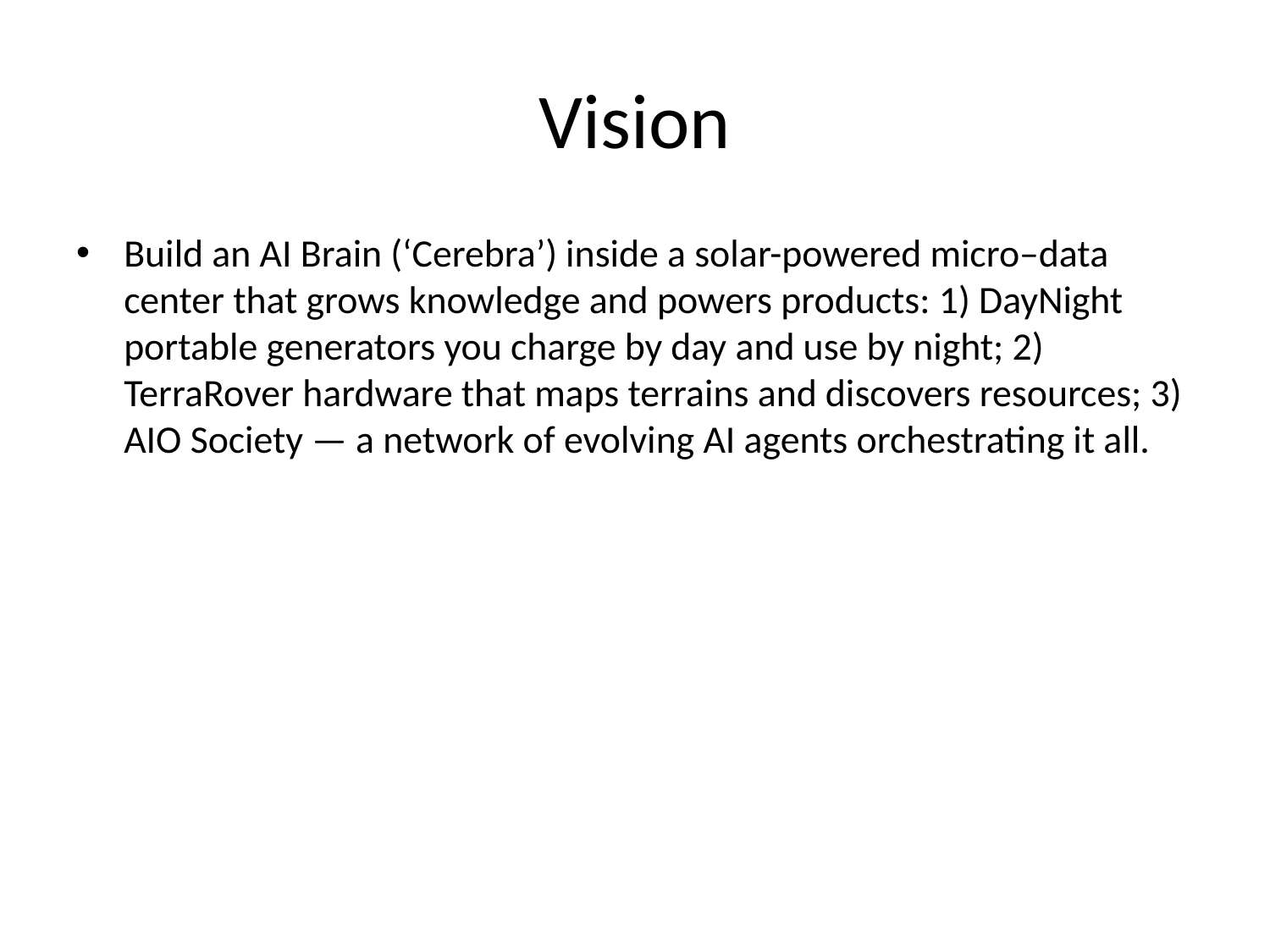

# Vision
Build an AI Brain (‘Cerebra’) inside a solar-powered micro–data center that grows knowledge and powers products: 1) DayNight portable generators you charge by day and use by night; 2) TerraRover hardware that maps terrains and discovers resources; 3) AIO Society — a network of evolving AI agents orchestrating it all.